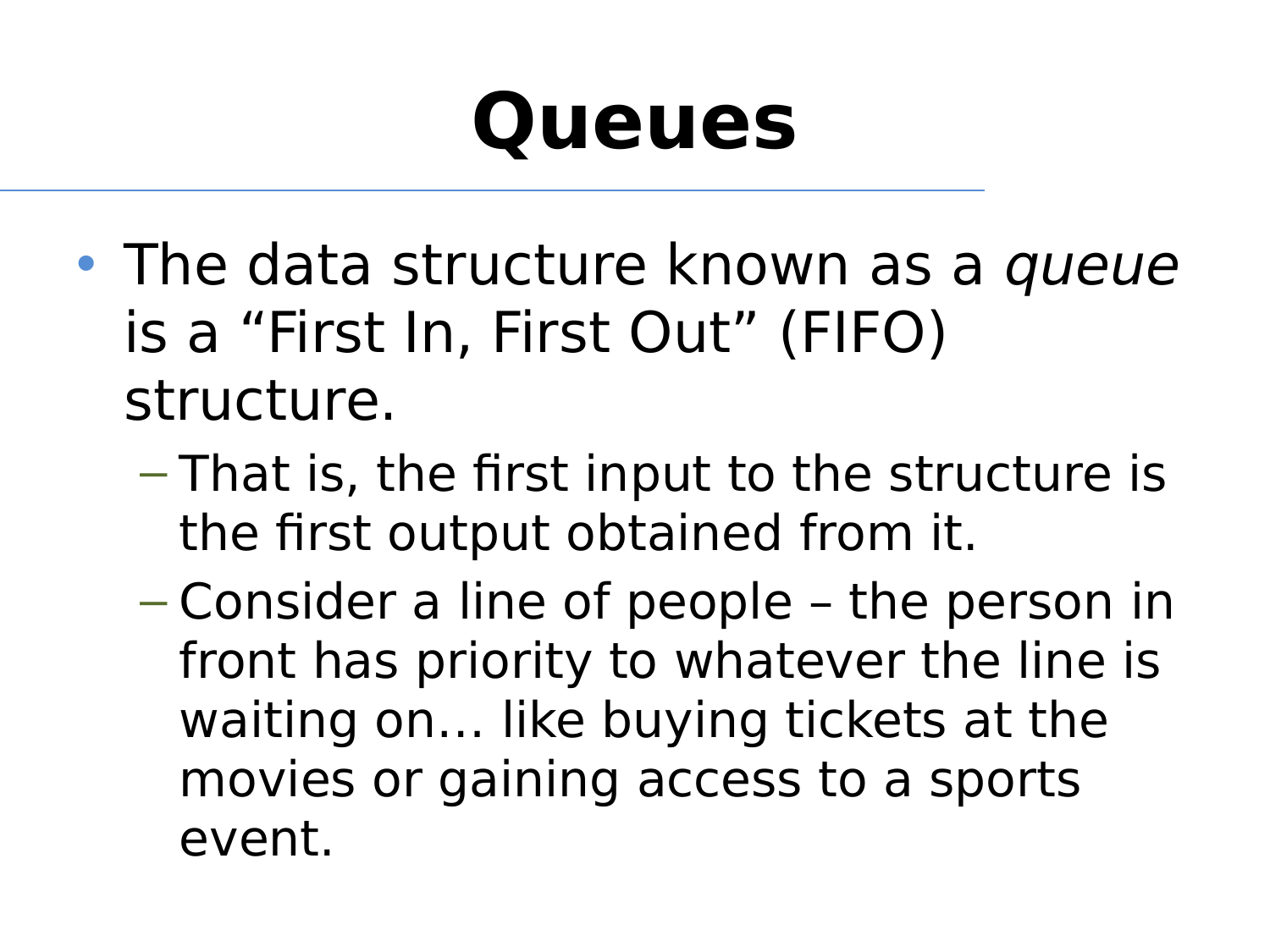

# Queues
The data structure known as a queue is a “First In, First Out” (FIFO) structure.
That is, the first input to the structure is the first output obtained from it.
Consider a line of people – the person in front has priority to whatever the line is waiting on… like buying tickets at the movies or gaining access to a sports event.